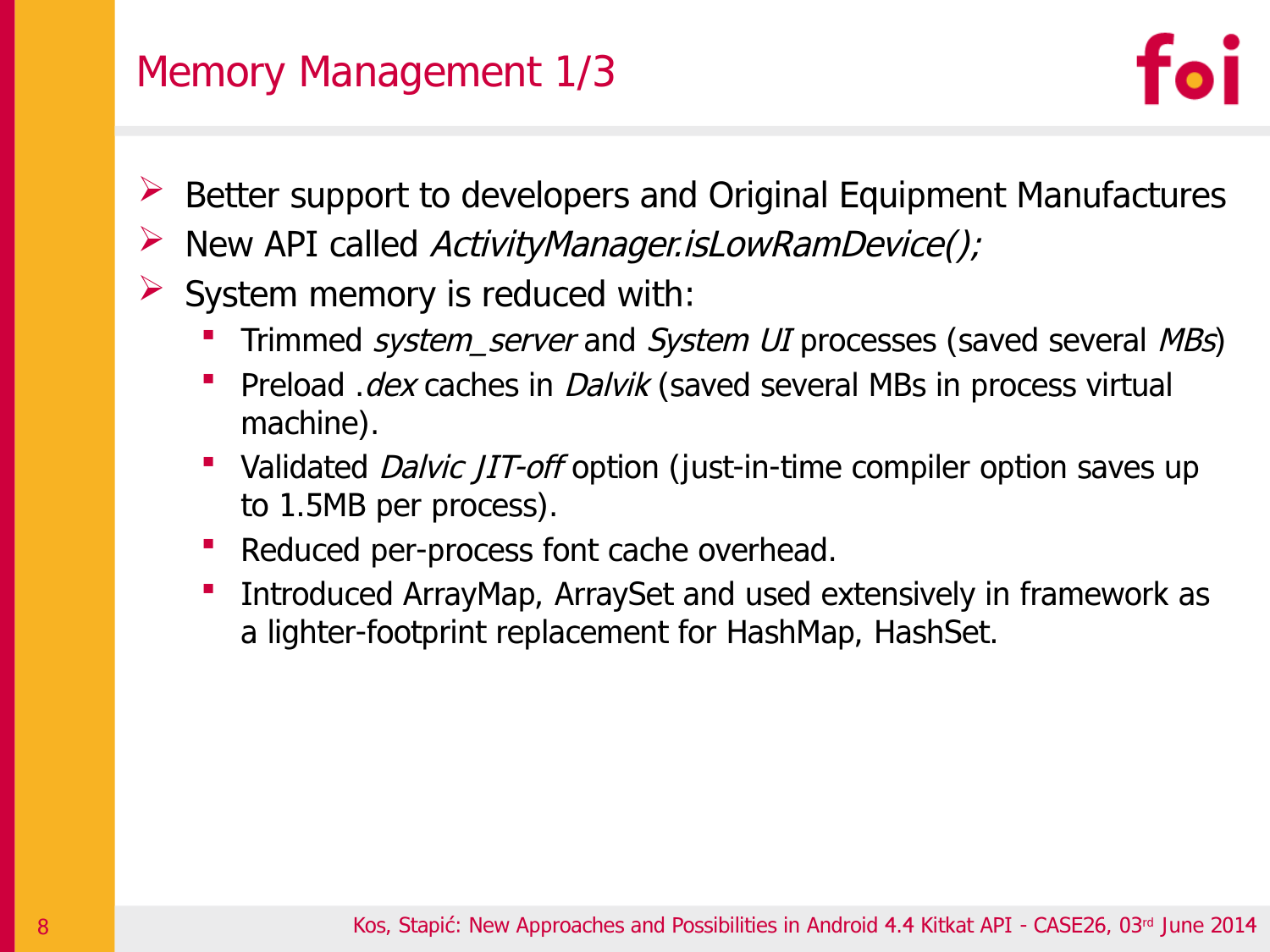

# Memory Management 1/3
Better support to developers and Original Equipment Manufactures
New API called ActivityManager.isLowRamDevice();
System memory is reduced with:
Trimmed system_server and System UI processes (saved several MBs)
Preload .dex caches in Dalvik (saved several MBs in process virtual machine).
Validated Dalvic JIT-off option (just-in-time compiler option saves up to 1.5MB per process).
Reduced per-process font cache overhead.
Introduced ArrayMap, ArraySet and used extensively in framework as a lighter-footprint replacement for HashMap, HashSet.

Kos, Stapić: New Approaches and Possibilities in Android 4.4 Kitkat API - CASE26, 03rd June 2014
8